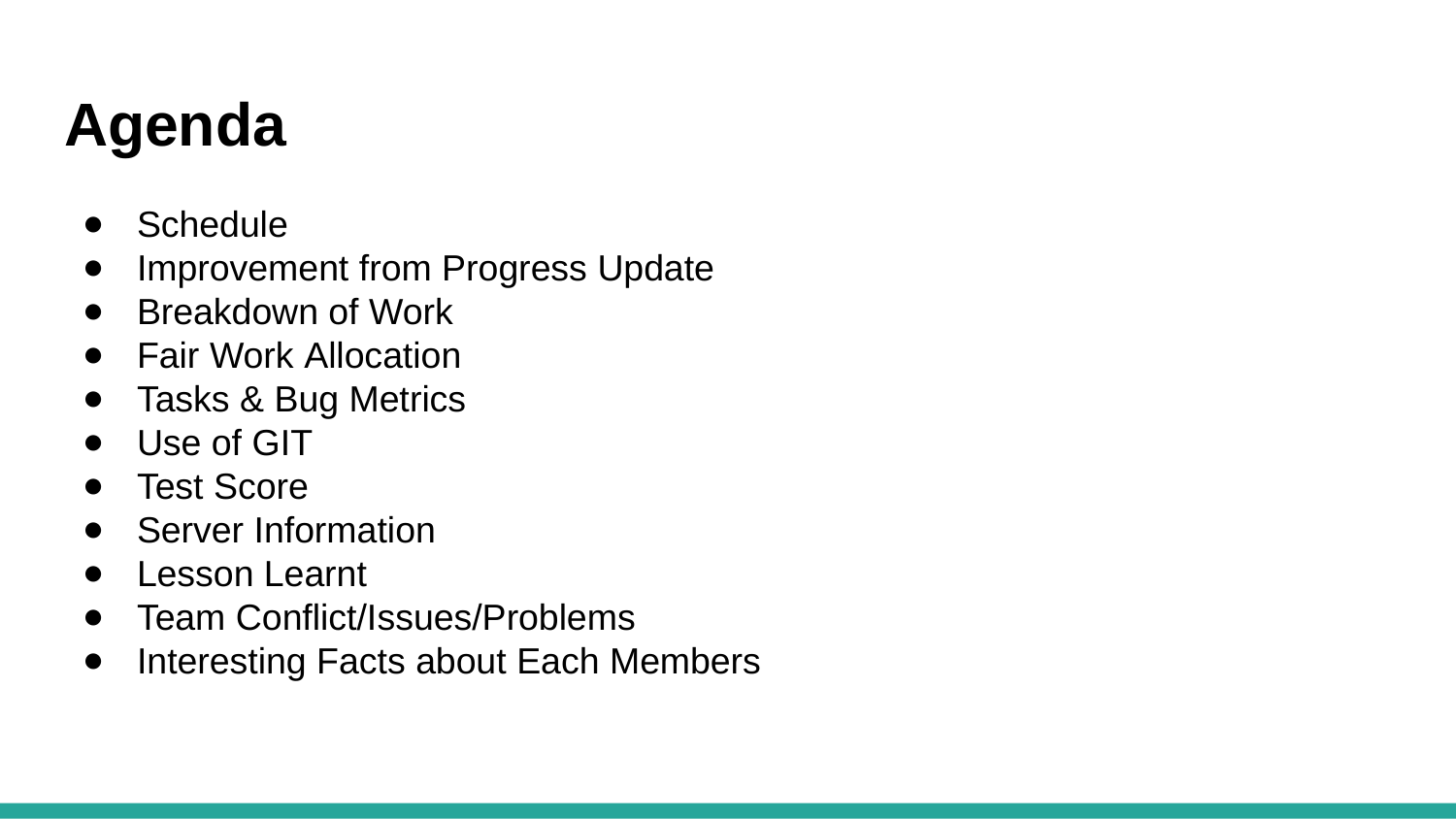

# Agenda
Schedule
Improvement from Progress Update
Breakdown of Work
Fair Work Allocation
Tasks & Bug Metrics
Use of GIT
Test Score
Server Information
Lesson Learnt
Team Conflict/Issues/Problems
Interesting Facts about Each Members